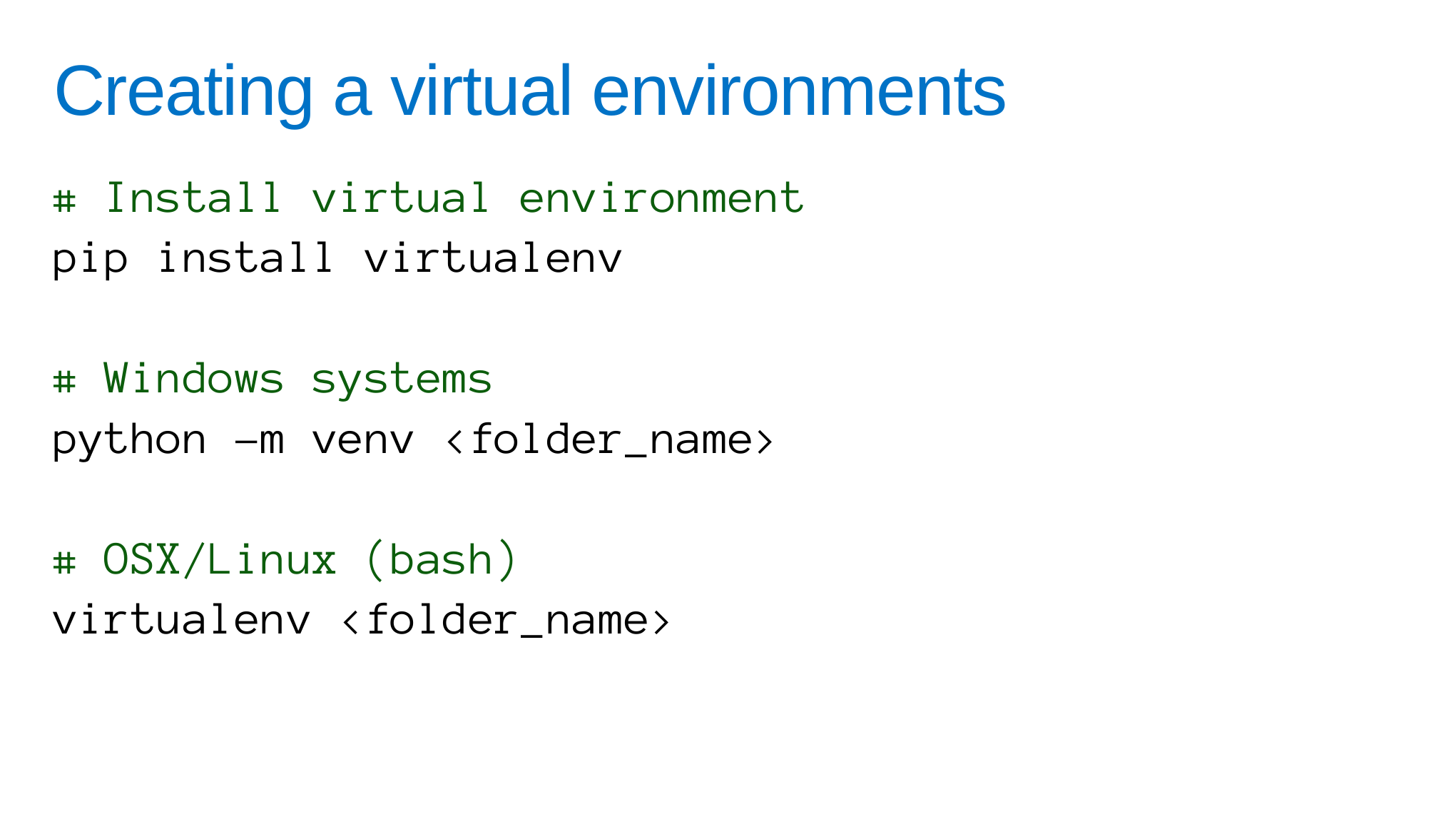

# Creating a virtual environments
# Install virtual environment
pip install virtualenv

# Windows systems
python –m venv <folder_name>

# OSX/Linux (bash)
virtualenv <folder_name>